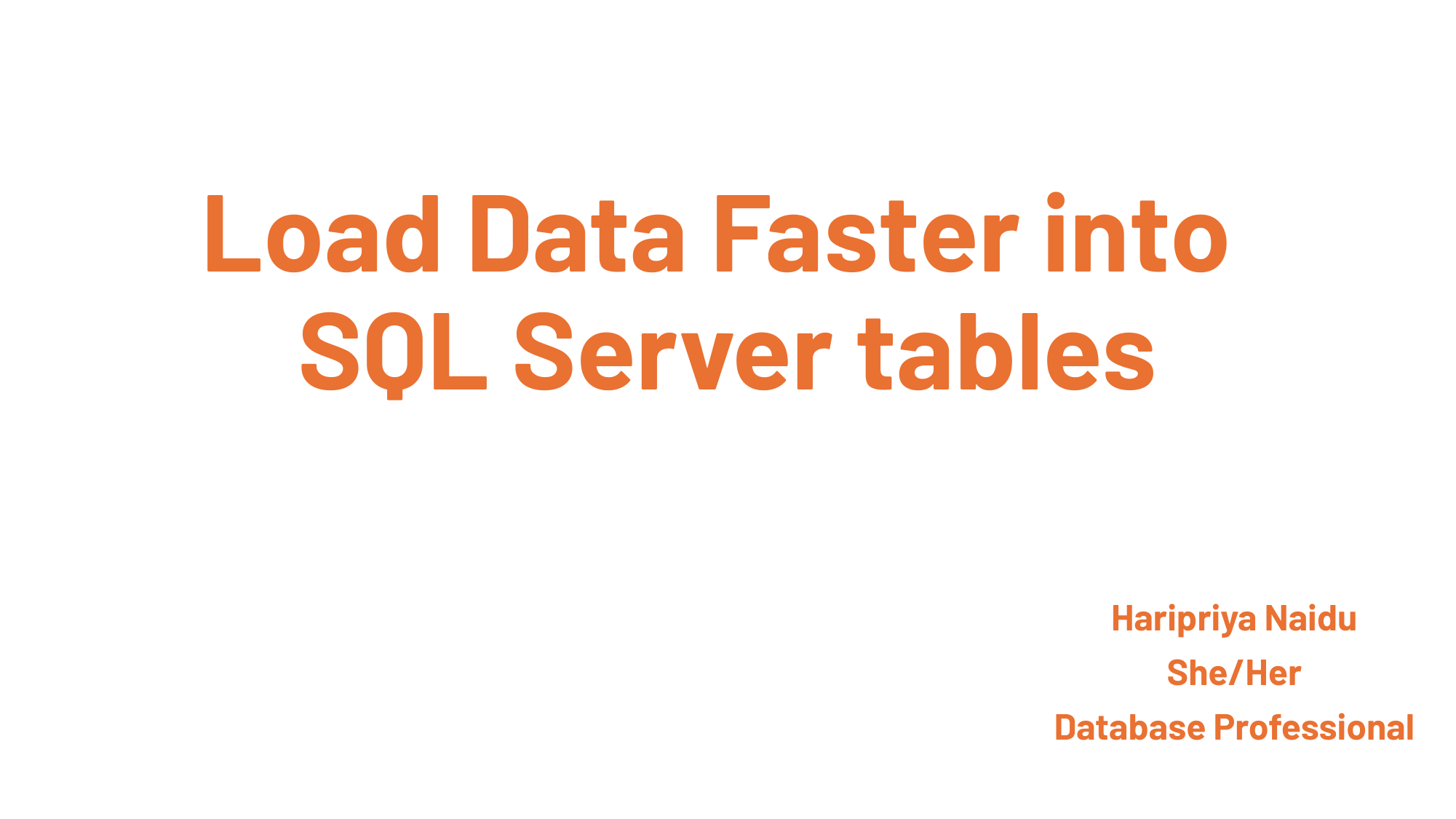

# Load Data Faster into SQL Server tables
Haripriya Naidu
She/Her
Database Professional